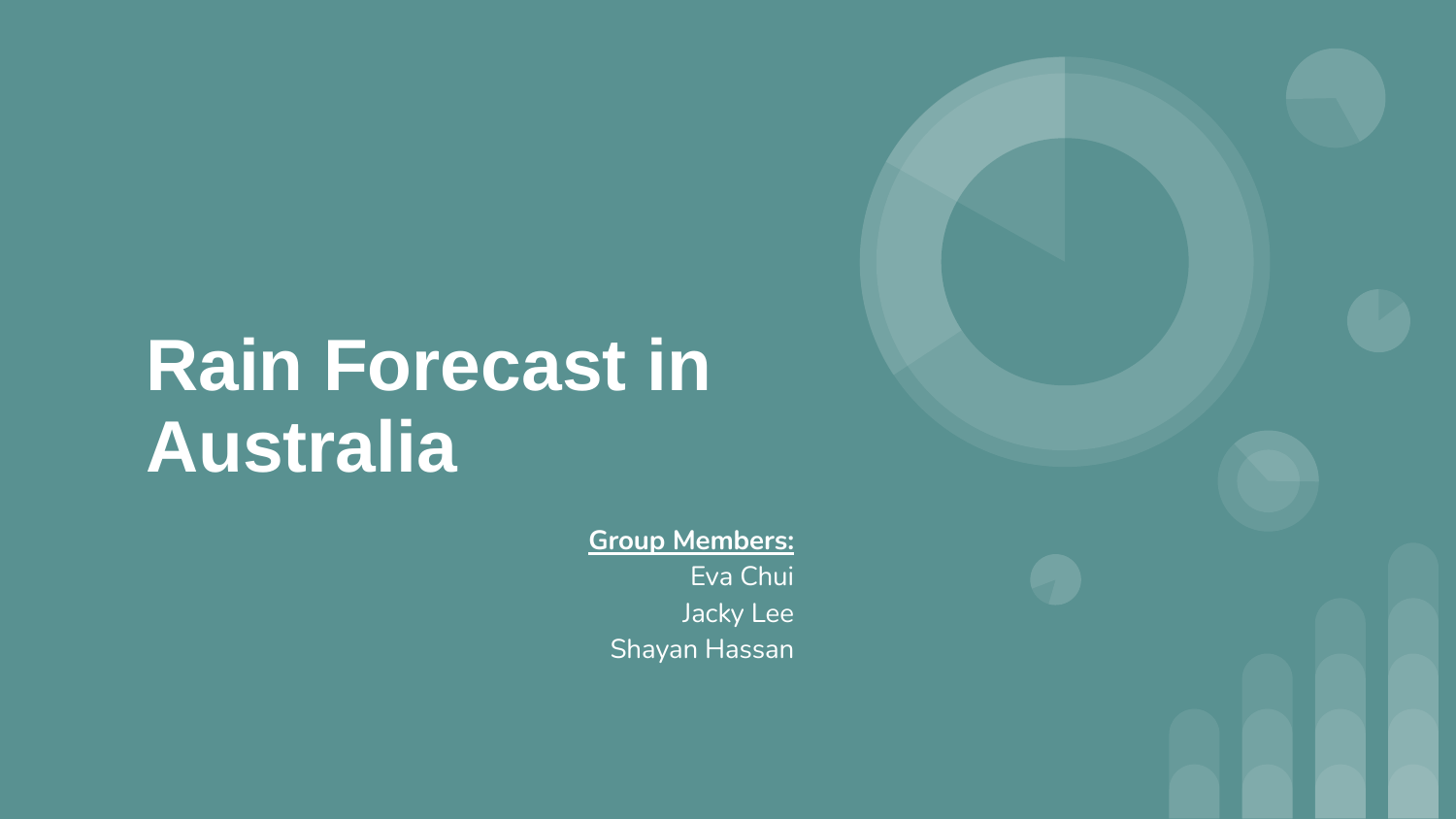

# Rain Forecast in Australia
Group Members:
Eva Chui
Jacky Lee
Shayan Hassan